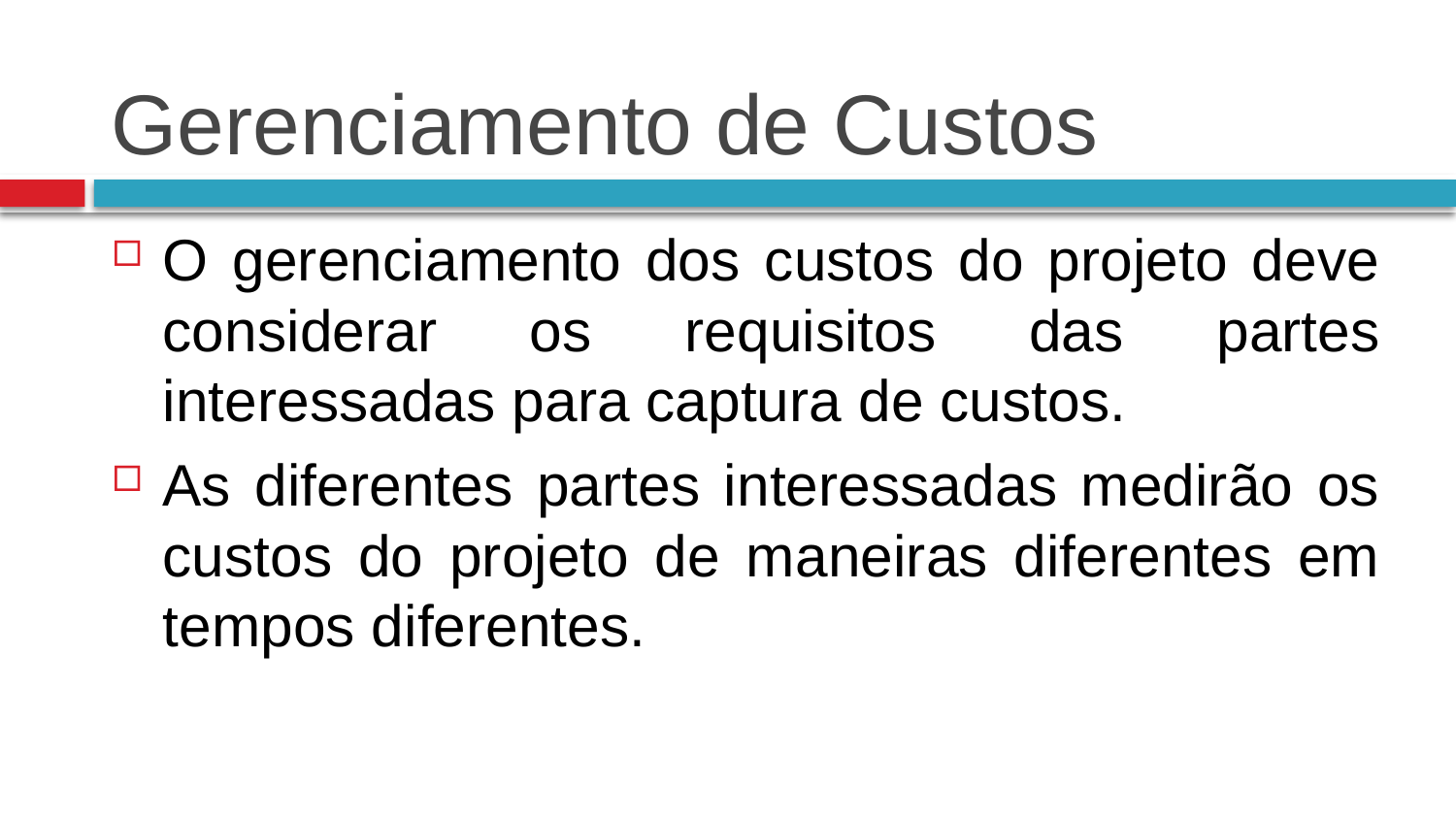

# Gerenciamento de Custos
O gerenciamento dos custos do projeto deve considerar os requisitos das partes interessadas para captura de custos.
As diferentes partes interessadas medirão os custos do projeto de maneiras diferentes em tempos diferentes.